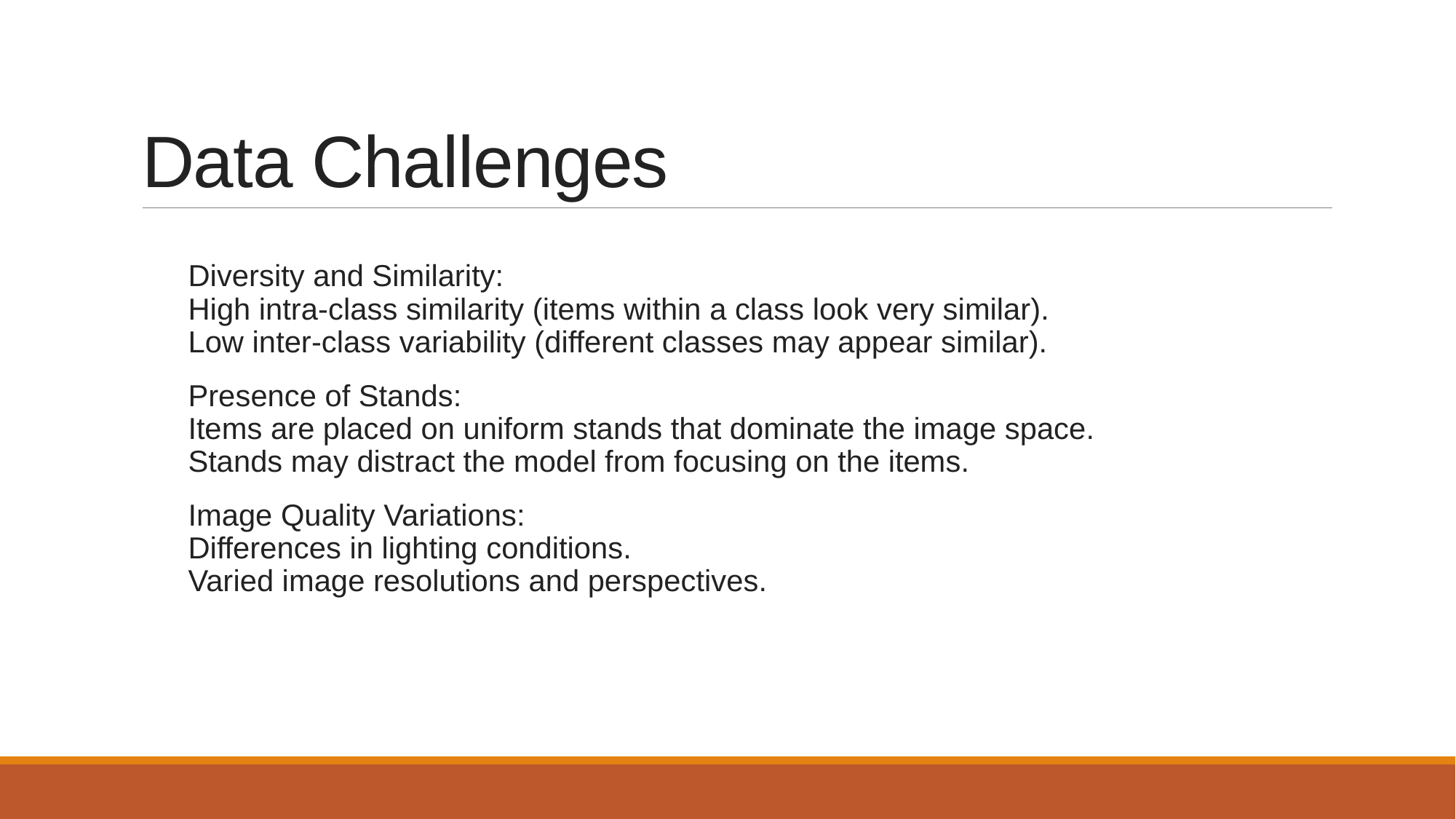

# Data Challenges
Diversity and Similarity:
High intra-class similarity (items within a class look very similar).
Low inter-class variability (different classes may appear similar).
Presence of Stands:
Items are placed on uniform stands that dominate the image space.
Stands may distract the model from focusing on the items.
Image Quality Variations:
Differences in lighting conditions.
Varied image resolutions and perspectives.